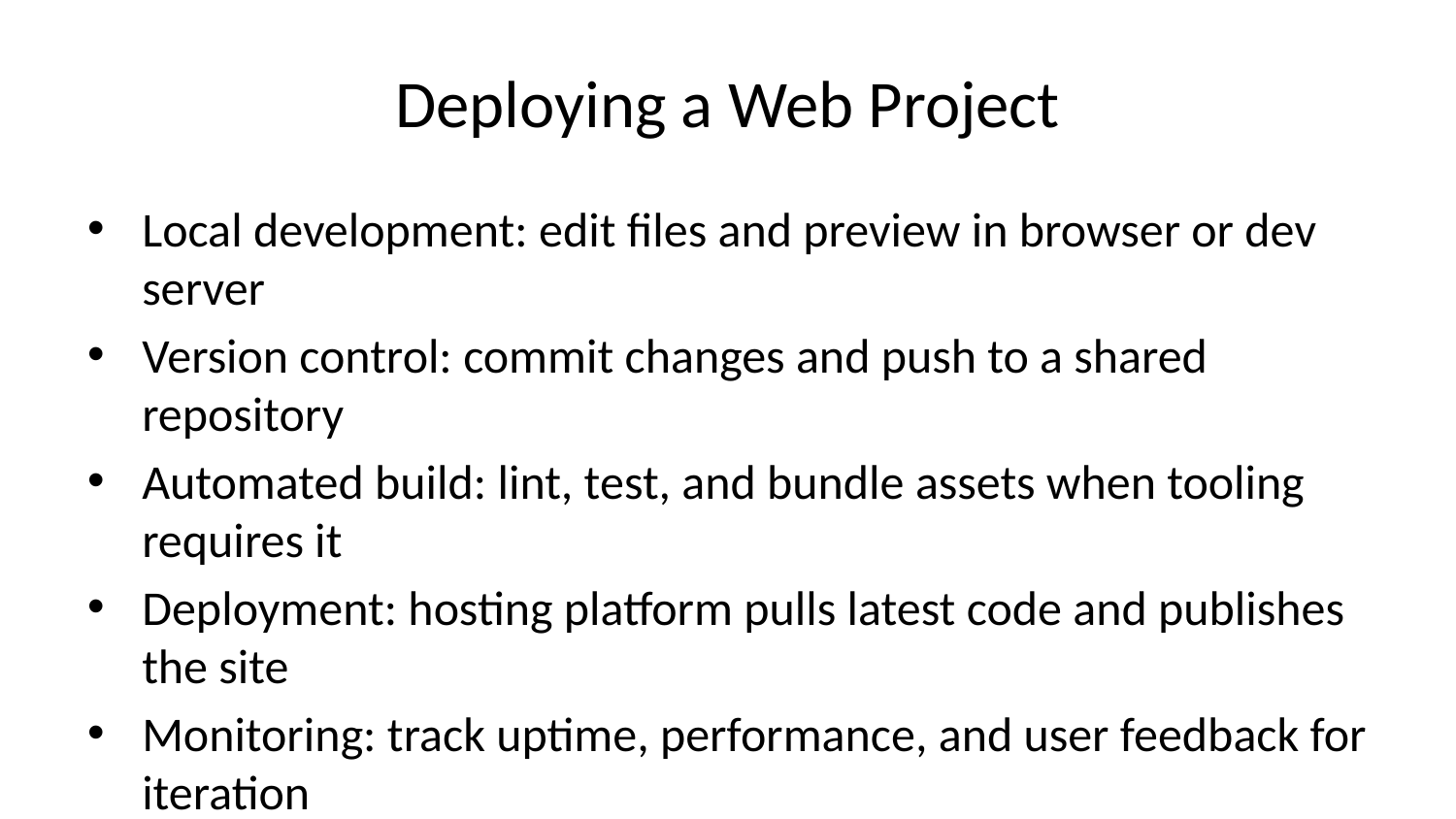

# Deploying a Web Project
Local development: edit files and preview in browser or dev server
Version control: commit changes and push to a shared repository
Automated build: lint, test, and bundle assets when tooling requires it
Deployment: hosting platform pulls latest code and publishes the site
Monitoring: track uptime, performance, and user feedback for iteration